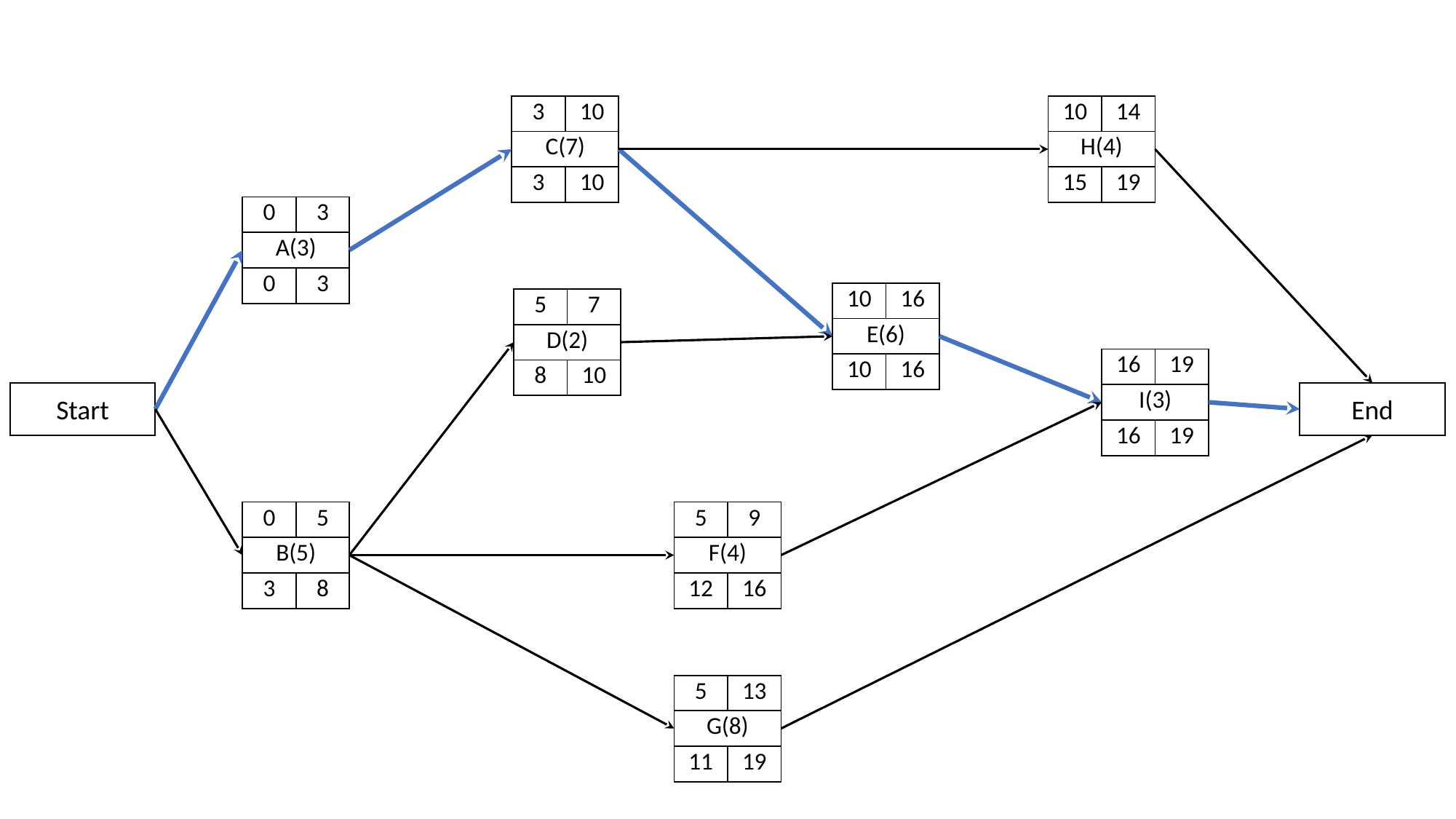

| 3 | 10 |
| --- | --- |
| C(7) |  |
| 3 | 10 |
| 10 | 14 |
| --- | --- |
| H(4) |  |
| 15 | 19 |
| 0 | 3 |
| --- | --- |
| A(3) |  |
| 0 | 3 |
| 10 | 16 |
| --- | --- |
| E(6) |  |
| 10 | 16 |
| 5 | 7 |
| --- | --- |
| D(2) |  |
| 8 | 10 |
| 16 | 19 |
| --- | --- |
| I(3) |  |
| 16 | 19 |
Start
End
| 0 | 5 |
| --- | --- |
| B(5) |  |
| 3 | 8 |
| 5 | 9 |
| --- | --- |
| F(4) |  |
| 12 | 16 |
| 5 | 13 |
| --- | --- |
| G(8) |  |
| 11 | 19 |